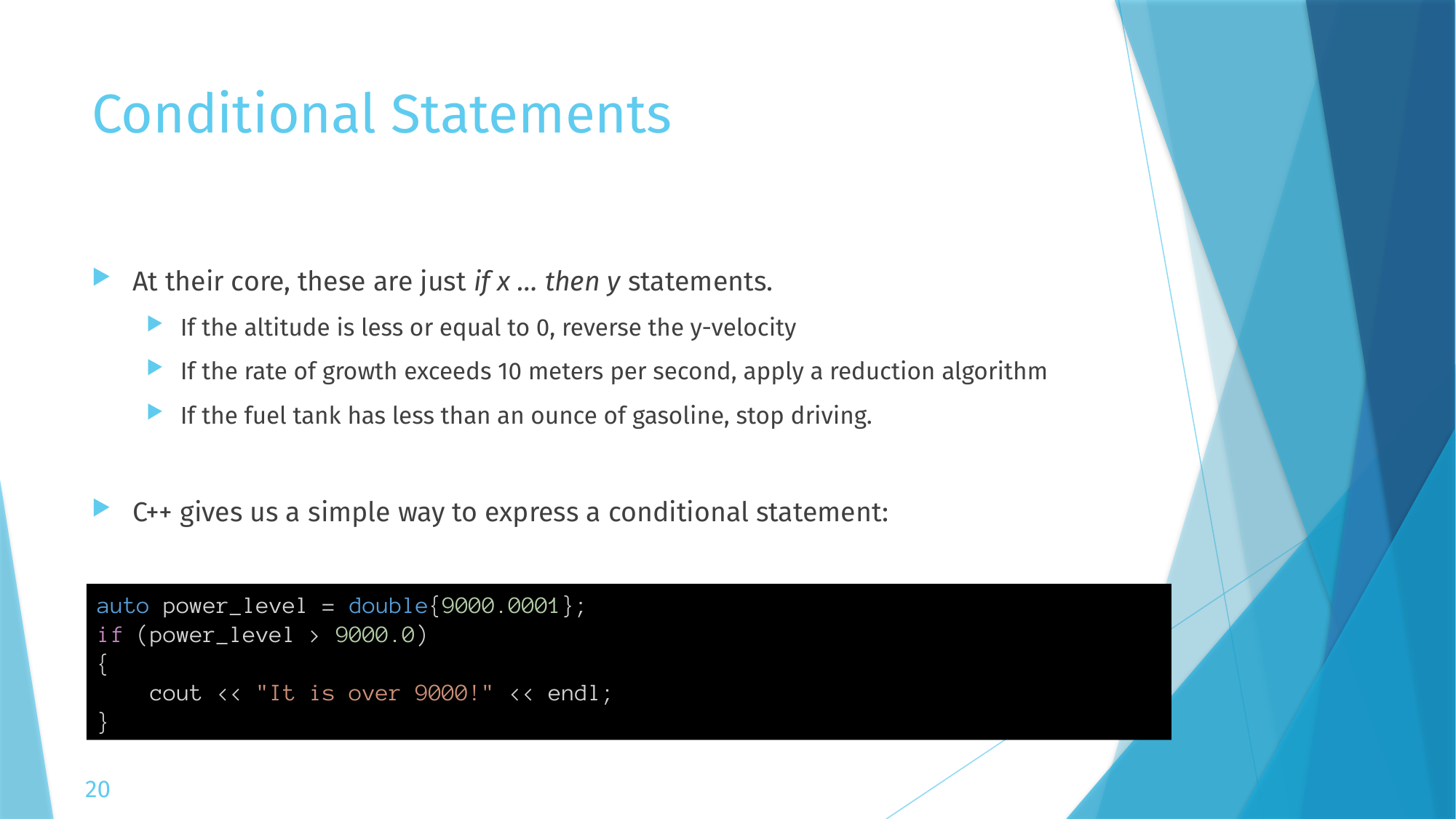

# Conditional Statements
At their core, these are just if x … then y statements.
If the altitude is less or equal to 0, reverse the y-velocity
If the rate of growth exceeds 10 meters per second, apply a reduction algorithm
If the fuel tank has less than an ounce of gasoline, stop driving.

C++ gives us a simple way to express a conditional statement:
auto power_level = double{9000.0001};
if (power_level > 9000.0)
{
    cout << "It is over 9000!" << endl;
}
20